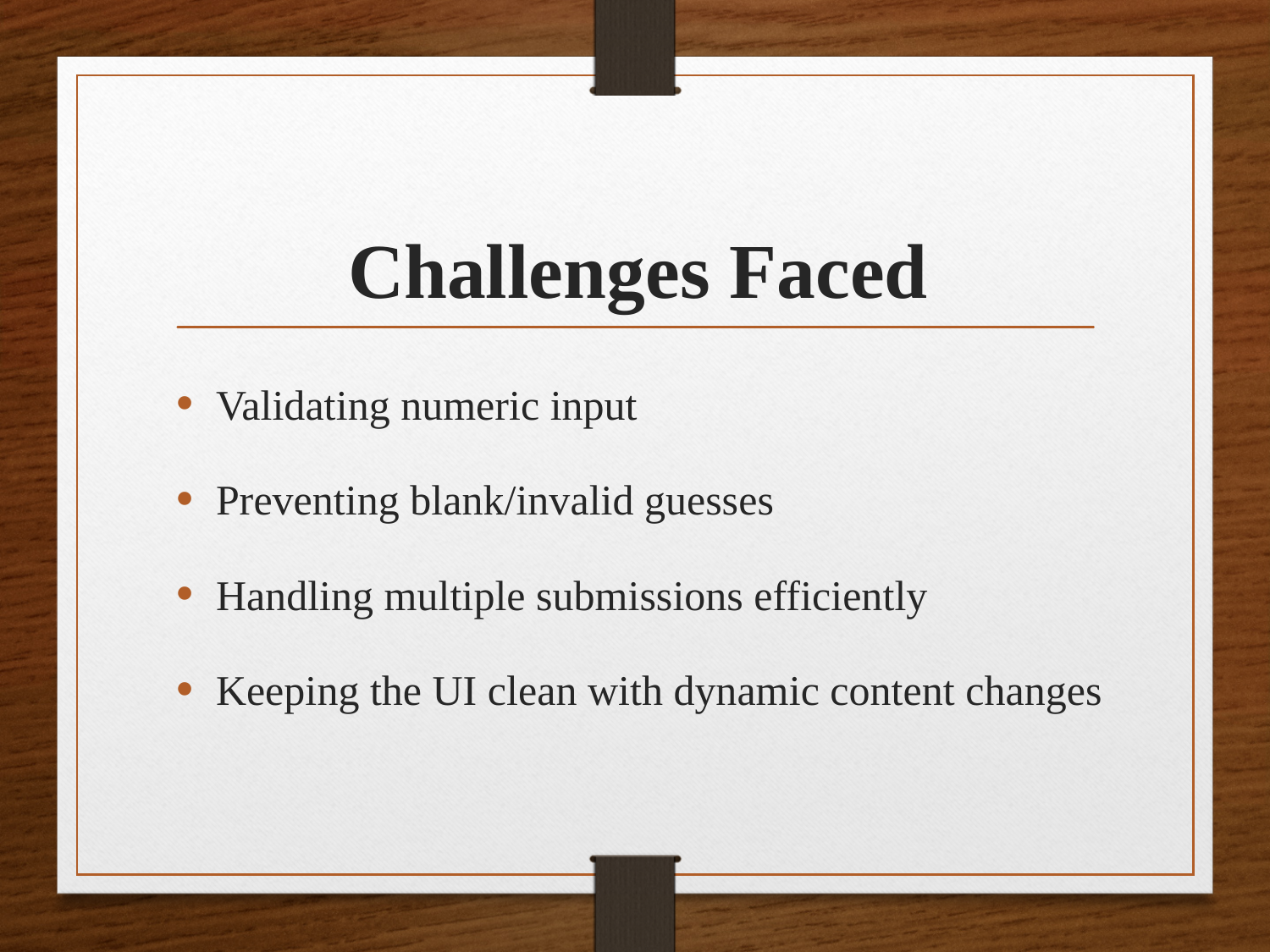

# Challenges Faced
Validating numeric input
Preventing blank/invalid guesses
Handling multiple submissions efficiently
Keeping the UI clean with dynamic content changes